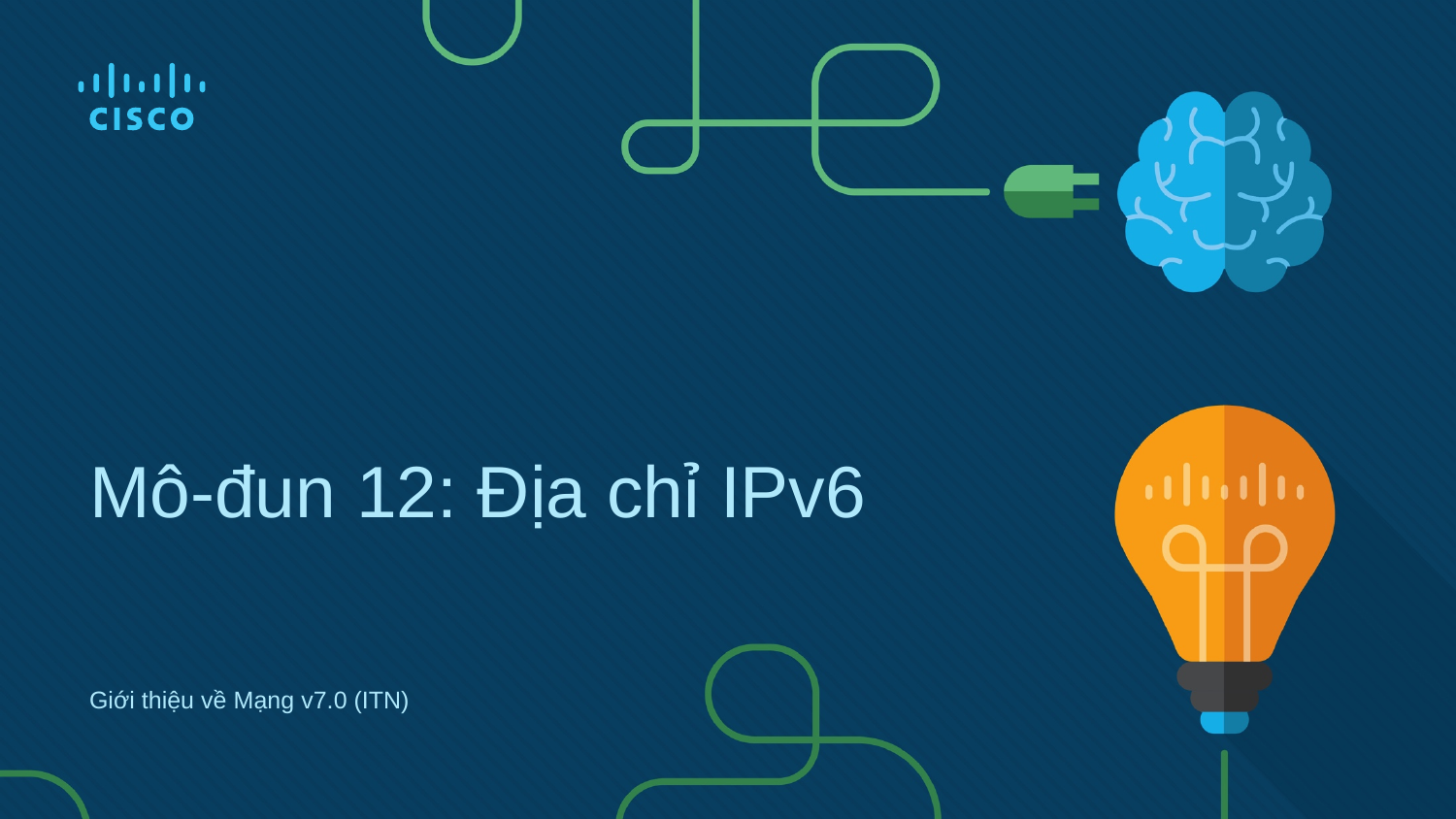

# Mô-đun 12: Địa chỉ IPv6
Giới thiệu về Mạng v7.0 (ITN)